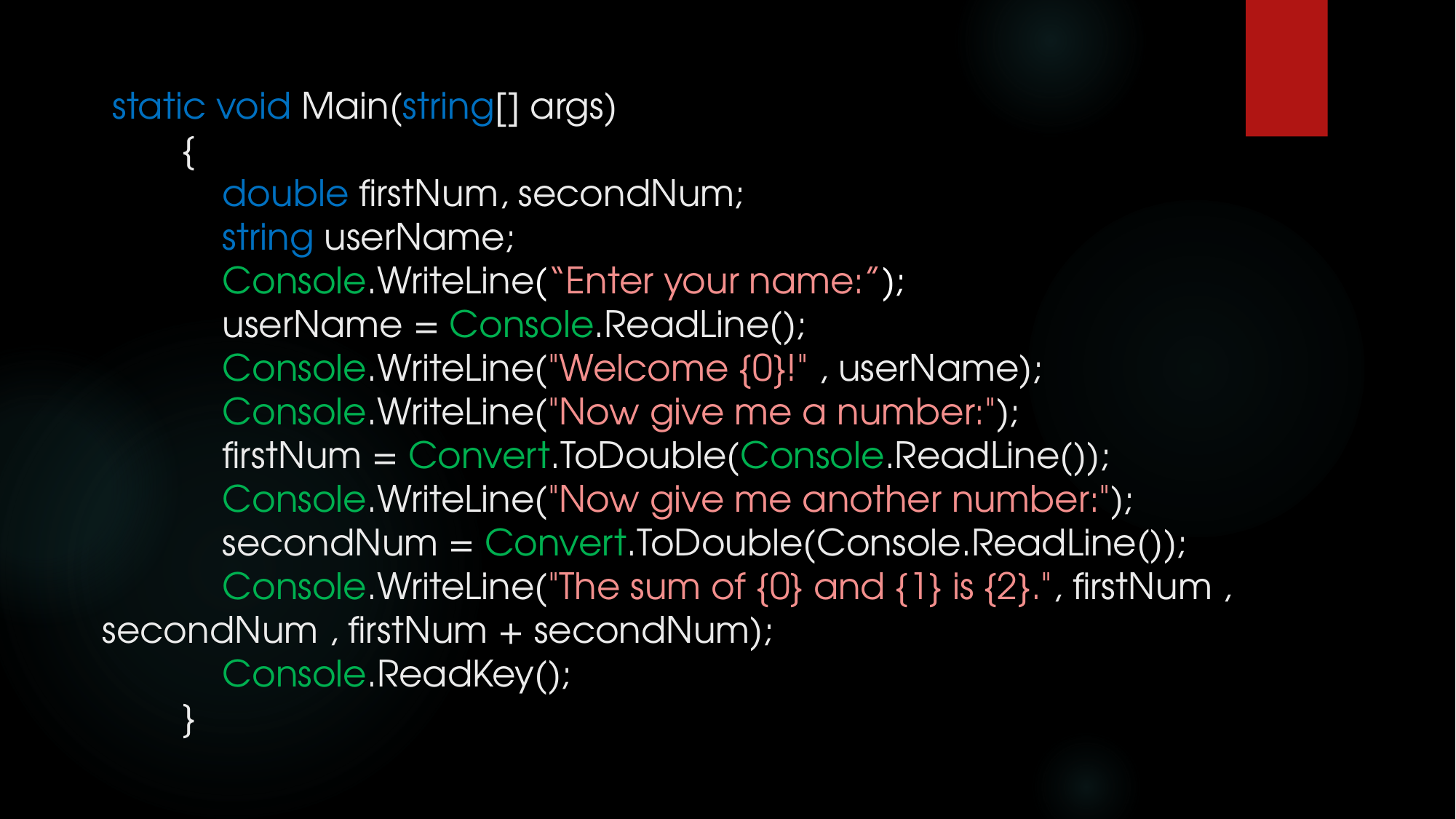

# static void Main(string[] args) { double firstNum, secondNum; string userName; Console.WriteLine(“Enter your name:”); userName = Console.ReadLine(); Console.WriteLine("Welcome {0}!" , userName); Console.WriteLine("Now give me a number:"); firstNum = Convert.ToDouble(Console.ReadLine()); Console.WriteLine("Now give me another number:"); secondNum = Convert.ToDouble(Console.ReadLine()); Console.WriteLine("The sum of {0} and {1} is {2}.", firstNum ,      secondNum , firstNum + secondNum); Console.ReadKey(); }